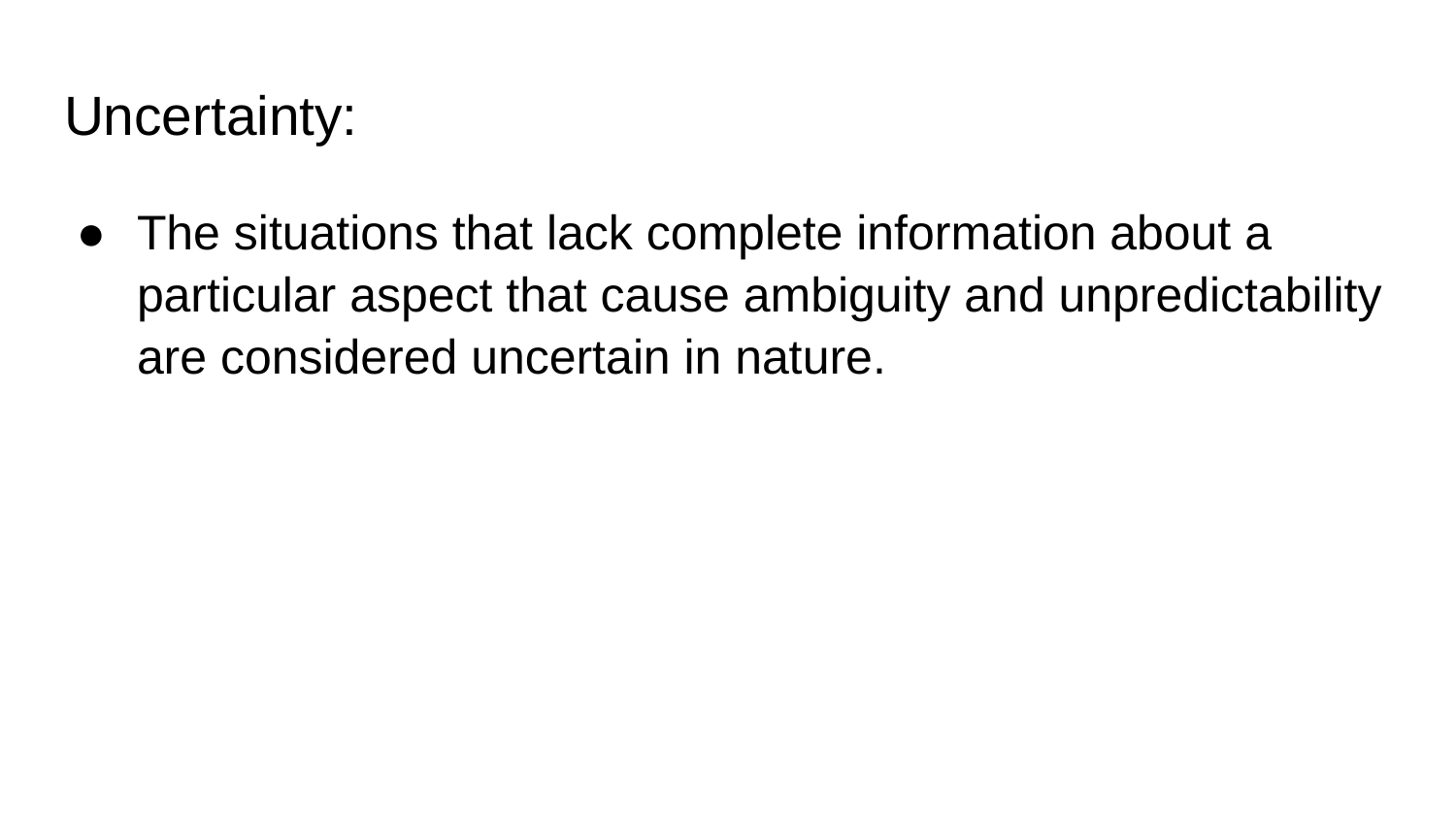

# Uncertainty:

The situations that lack complete information about a particular aspect that cause ambiguity and unpredictability are considered uncertain in nature.